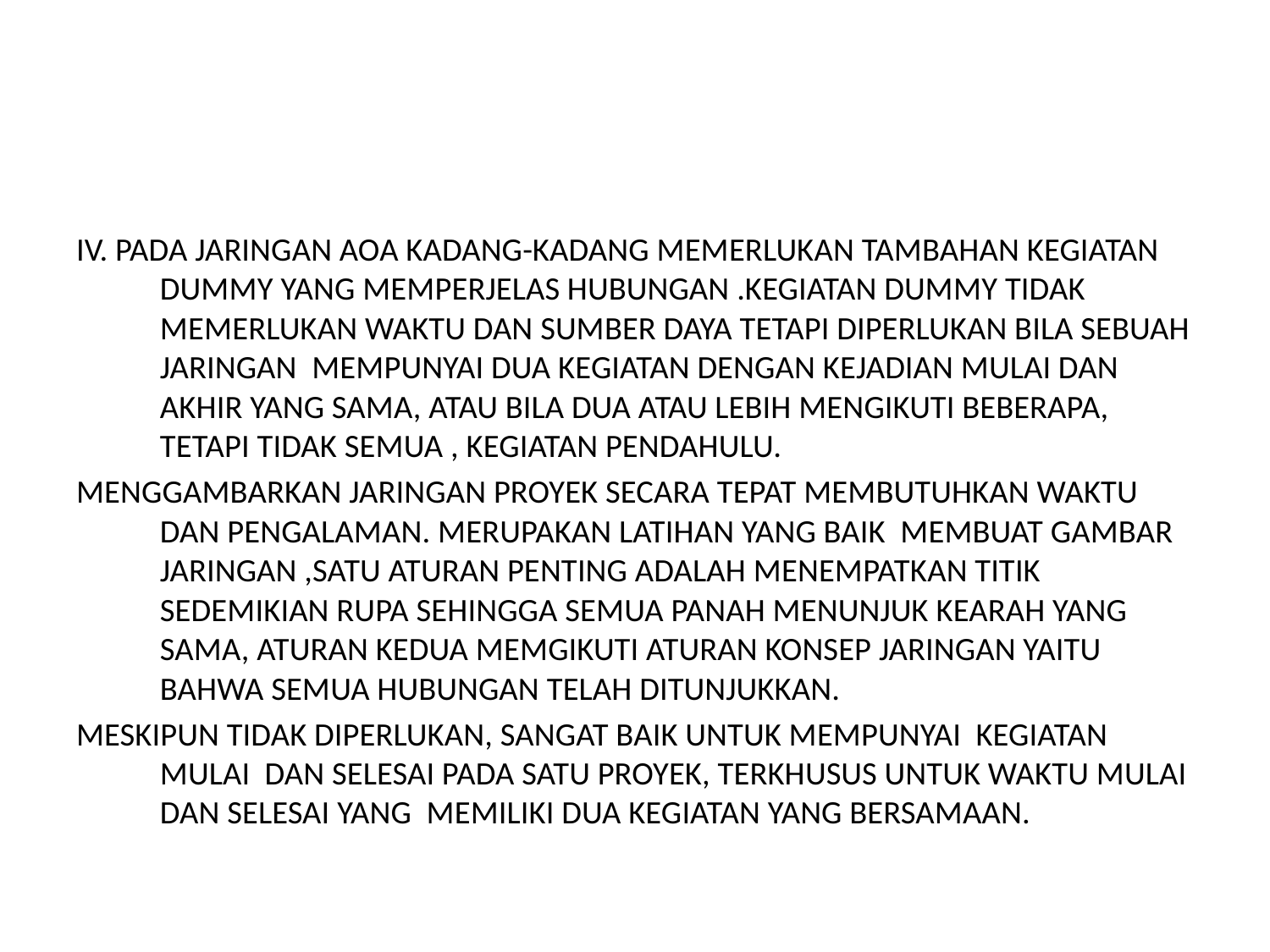

#
IV. PADA JARINGAN AOA KADANG-KADANG MEMERLUKAN TAMBAHAN KEGIATAN DUMMY YANG MEMPERJELAS HUBUNGAN .KEGIATAN DUMMY TIDAK MEMERLUKAN WAKTU DAN SUMBER DAYA TETAPI DIPERLUKAN BILA SEBUAH JARINGAN  MEMPUNYAI DUA KEGIATAN DENGAN KEJADIAN MULAI DAN AKHIR YANG SAMA, ATAU BILA DUA ATAU LEBIH MENGIKUTI BEBERAPA, TETAPI TIDAK SEMUA , KEGIATAN PENDAHULU.
MENGGAMBARKAN JARINGAN PROYEK SECARA TEPAT MEMBUTUHKAN WAKTU DAN PENGALAMAN. MERUPAKAN LATIHAN YANG BAIK  MEMBUAT GAMBAR JARINGAN ,SATU ATURAN PENTING ADALAH MENEMPATKAN TITIK SEDEMIKIAN RUPA SEHINGGA SEMUA PANAH MENUNJUK KEARAH YANG SAMA, ATURAN KEDUA MEMGIKUTI ATURAN KONSEP JARINGAN YAITU BAHWA SEMUA HUBUNGAN TELAH DITUNJUKKAN.
MESKIPUN TIDAK DIPERLUKAN, SANGAT BAIK UNTUK MEMPUNYAI  KEGIATAN MULAI  DAN SELESAI PADA SATU PROYEK, TERKHUSUS UNTUK WAKTU MULAI DAN SELESAI YANG  MEMILIKI DUA KEGIATAN YANG BERSAMAAN.